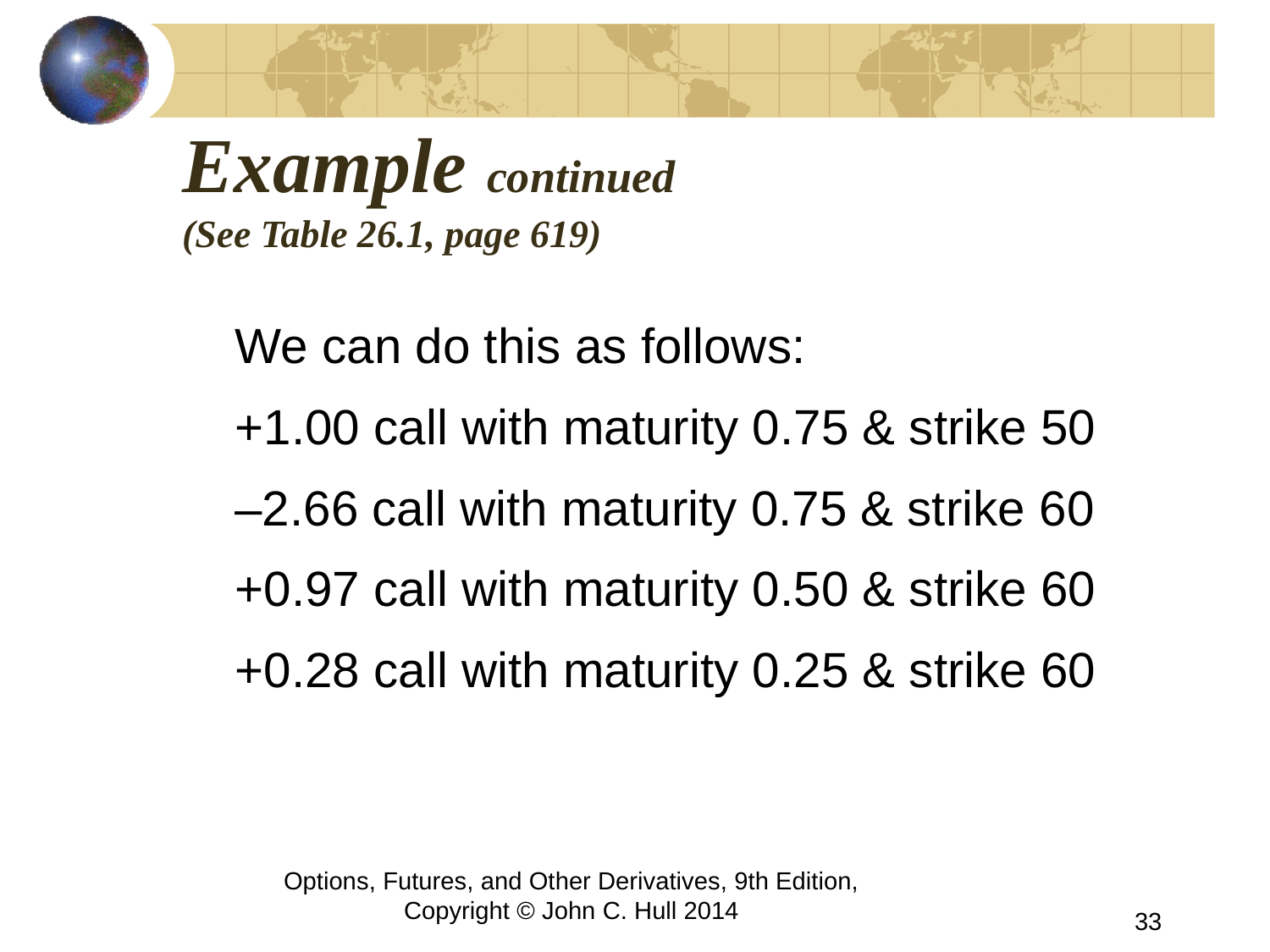

# Example continued (See Table 26.1, page 619)
We can do this as follows:
+1.00 call with maturity 0.75 & strike 50
–2.66 call with maturity 0.75 & strike 60
+0.97 call with maturity 0.50 & strike 60
+0.28 call with maturity 0.25 & strike 60
Options, Futures, and Other Derivatives, 9th Edition, Copyright © John C. Hull 2014
33